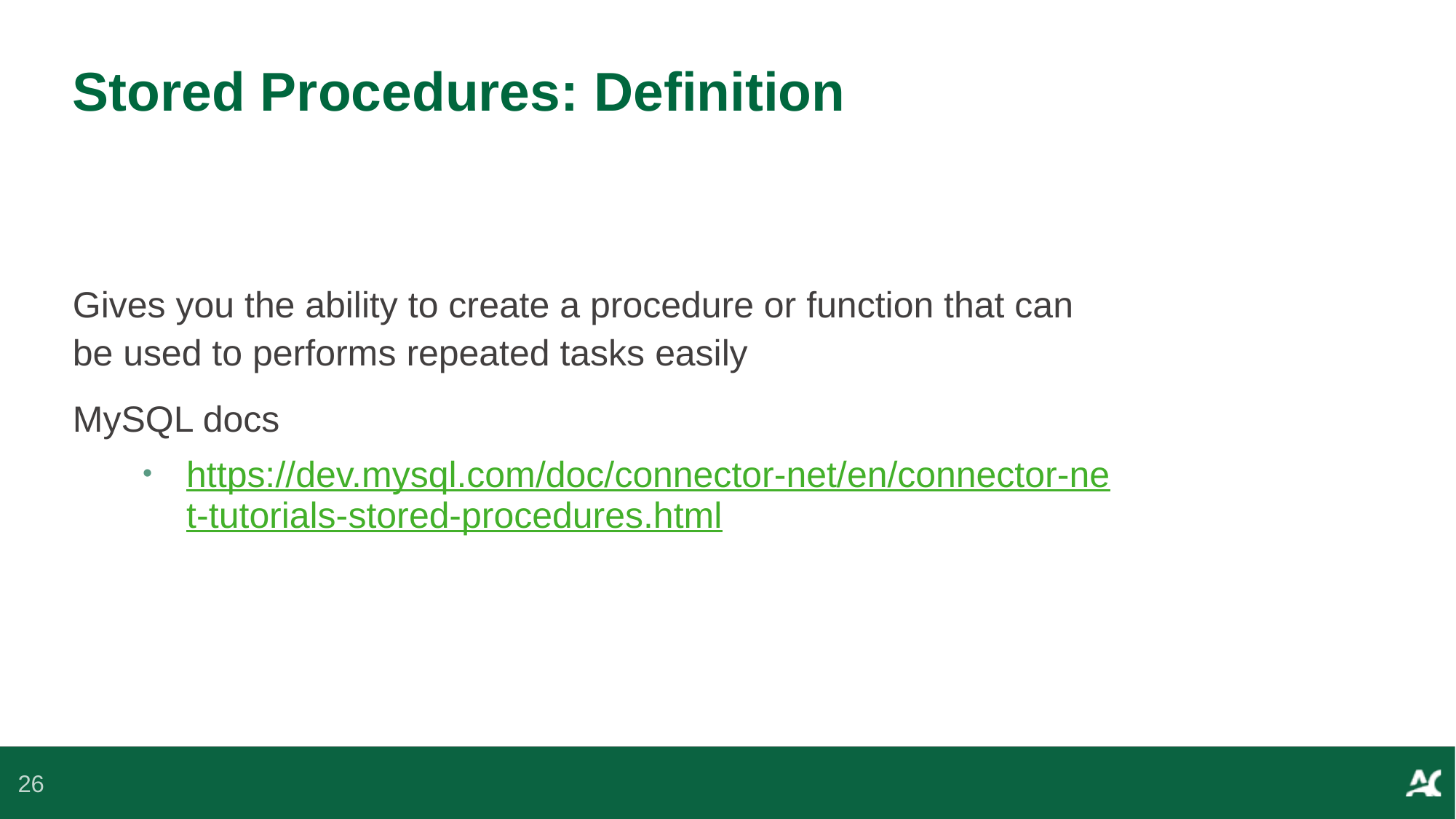

# Stored Procedures: Definition

Gives you the ability to create a procedure or function that can be used to performs repeated tasks easily
MySQL docs
https://dev.mysql.com/doc/connector-net/en/connector-net-tutorials-stored-procedures.html

26